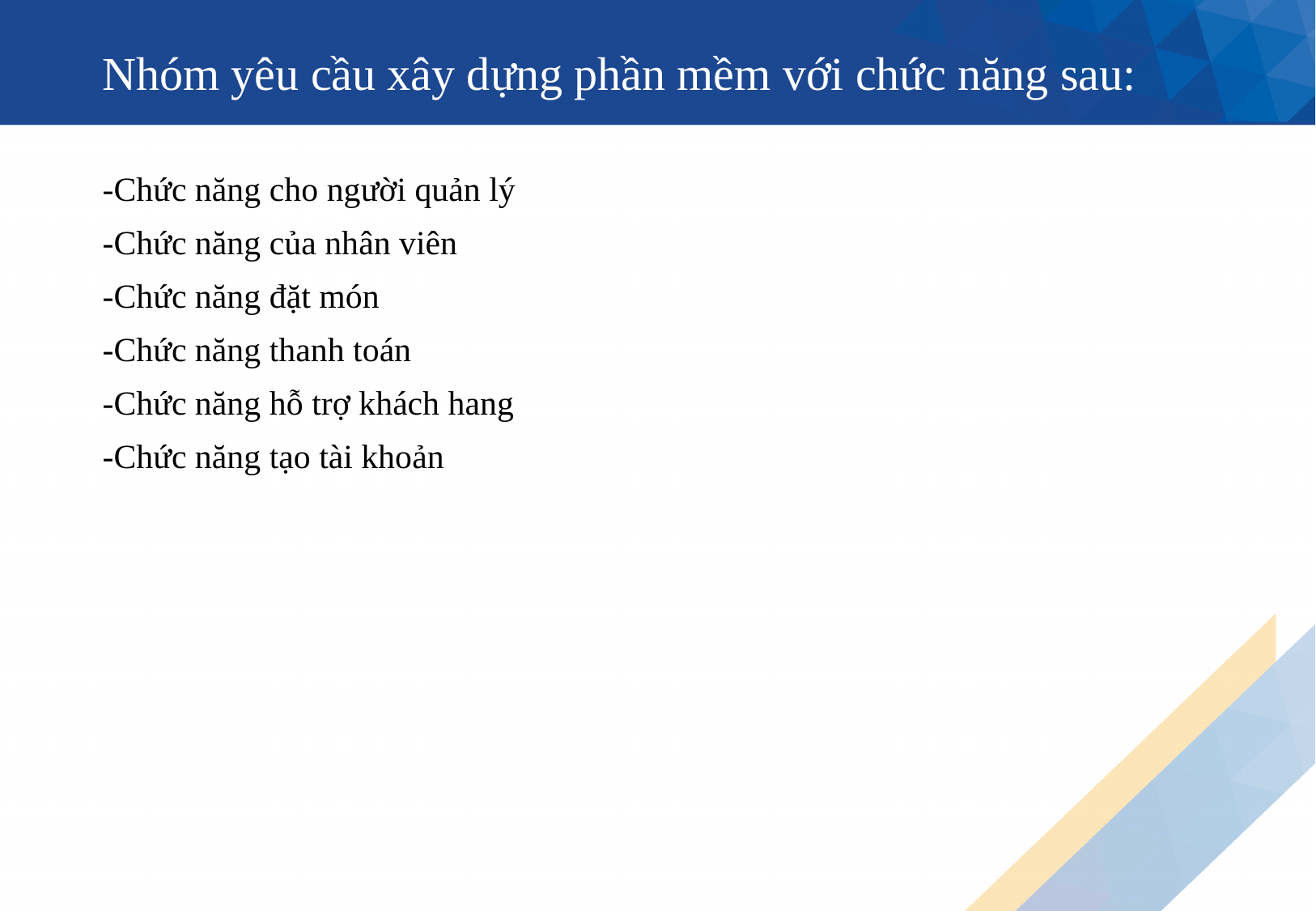

# Nhóm yêu cầu xây dựng phần mềm với chức năng sau:
-Chức năng cho người quản lý
-Chức năng của nhân viên
-Chức năng đặt món
-Chức năng thanh toán
-Chức năng hỗ trợ khách hang
-Chức năng tạo tài khoản